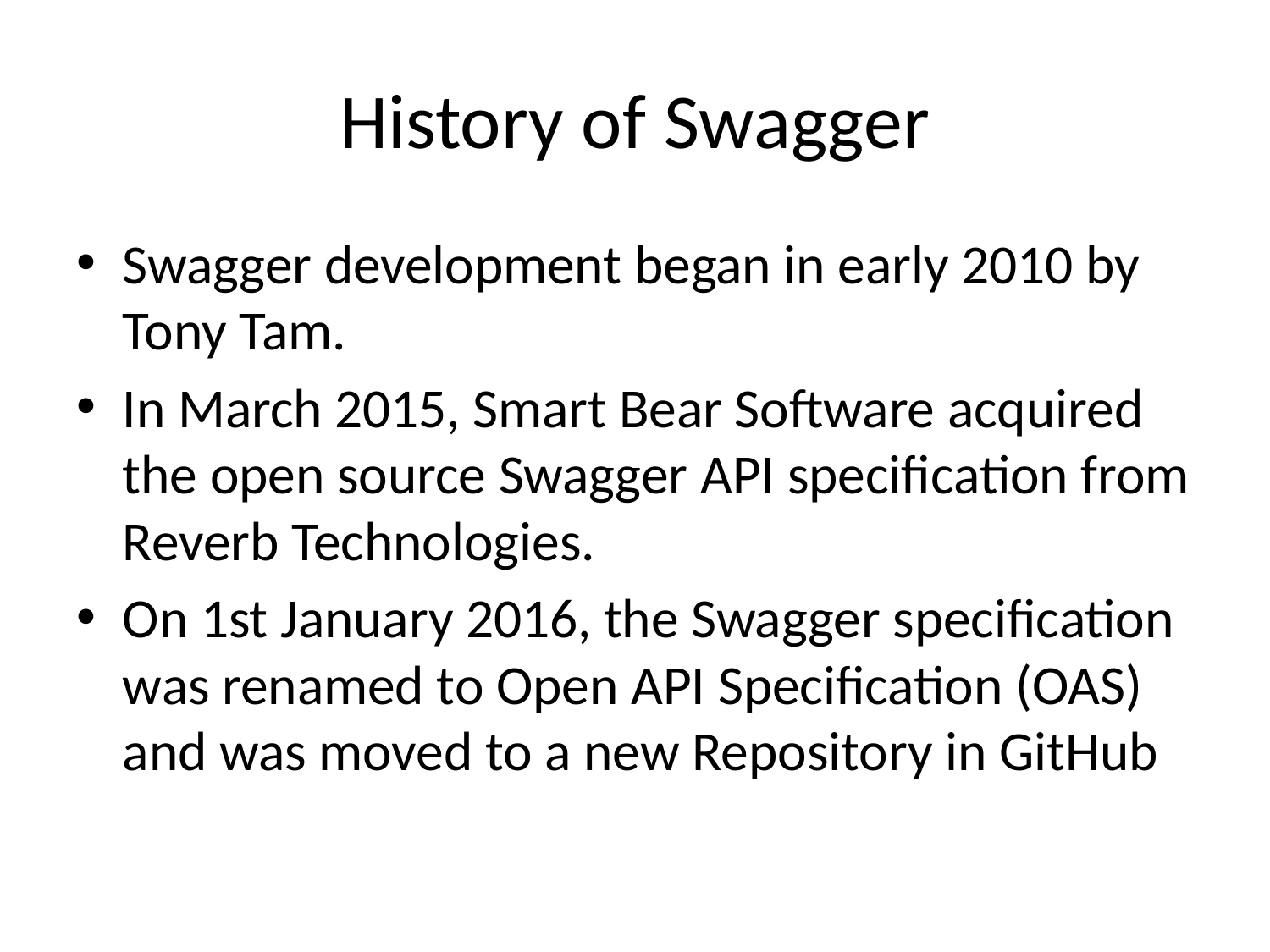

# History of Swagger
Swagger development began in early 2010 by Tony Tam.
In March 2015, Smart Bear Software acquired the open source Swagger API specification from Reverb Technologies.
On 1st January 2016, the Swagger specification was renamed to Open API Specification (OAS) and was moved to a new Repository in GitHub